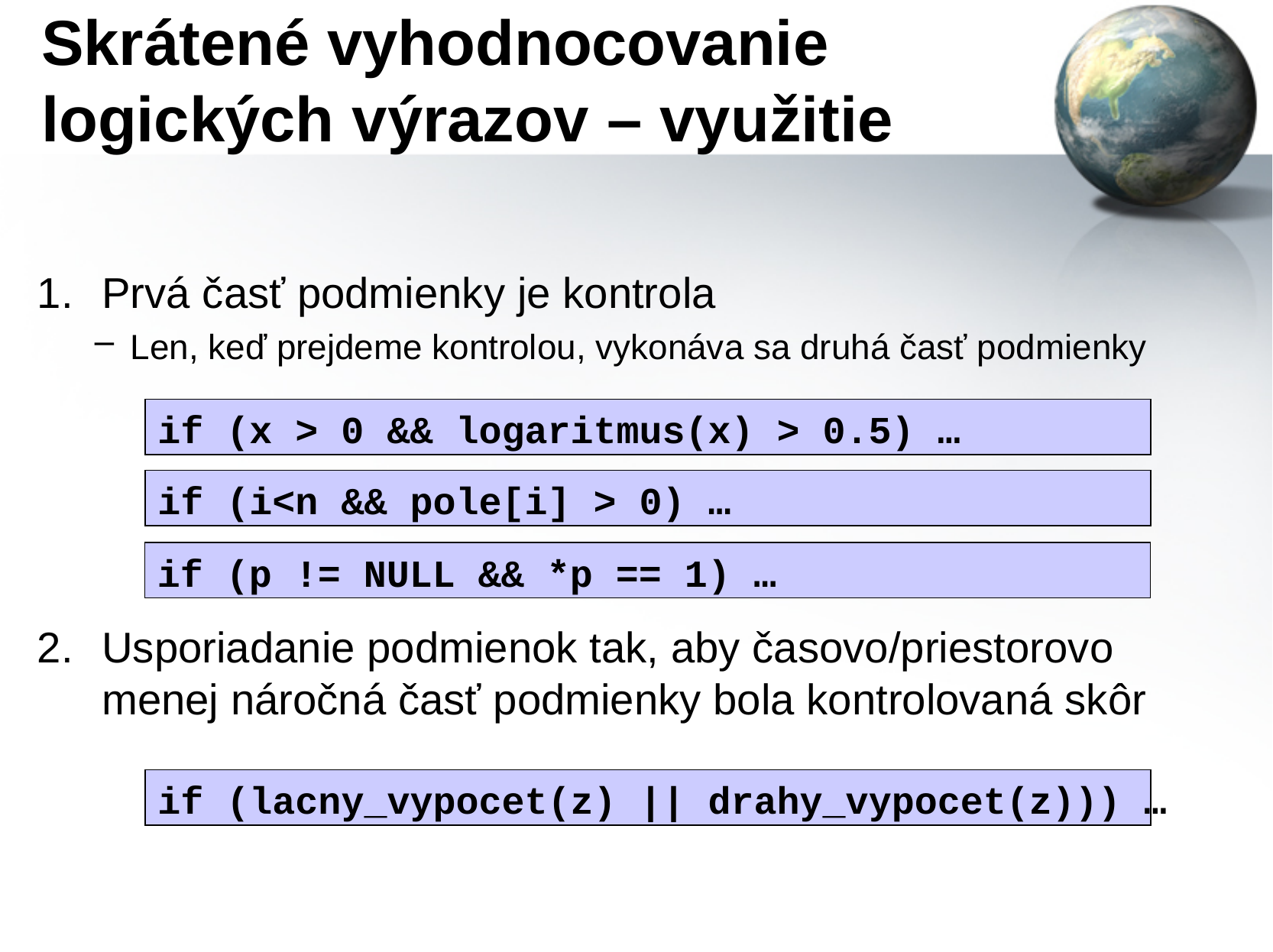

# Skrátené vyhodnocovanie logických výrazov – využitie
Prvá časť podmienky je kontrola
Len, keď prejdeme kontrolou, vykonáva sa druhá časť podmienky

Usporiadanie podmienok tak, aby časovo/priestorovo menej náročná časť podmienky bola kontrolovaná skôr

if (x > 0 && logaritmus(x) > 0.5) …

if (i<n && pole[i] > 0) …

if (p != NULL && *p == 1) …

if (lacny_vypocet(z) || drahy_vypocet(z))) …